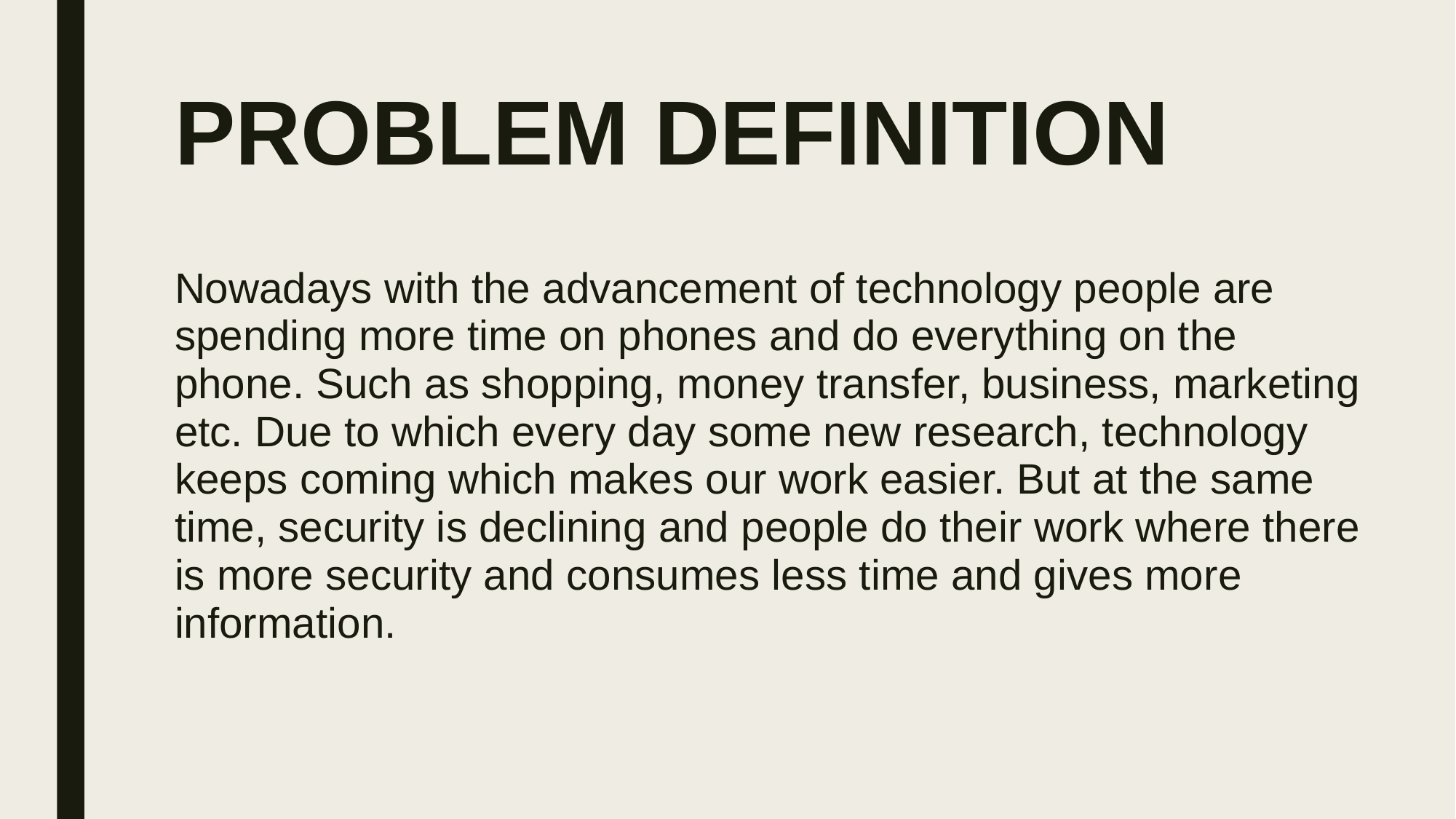

# PROBLEM DEFINITION
Nowadays with the advancement of technology people are spending more time on phones and do everything on the phone. Such as shopping, money transfer, business, marketing etc. Due to which every day some new research, technology keeps coming which makes our work easier. But at the same time, security is declining and people do their work where there is more security and consumes less time and gives more information.